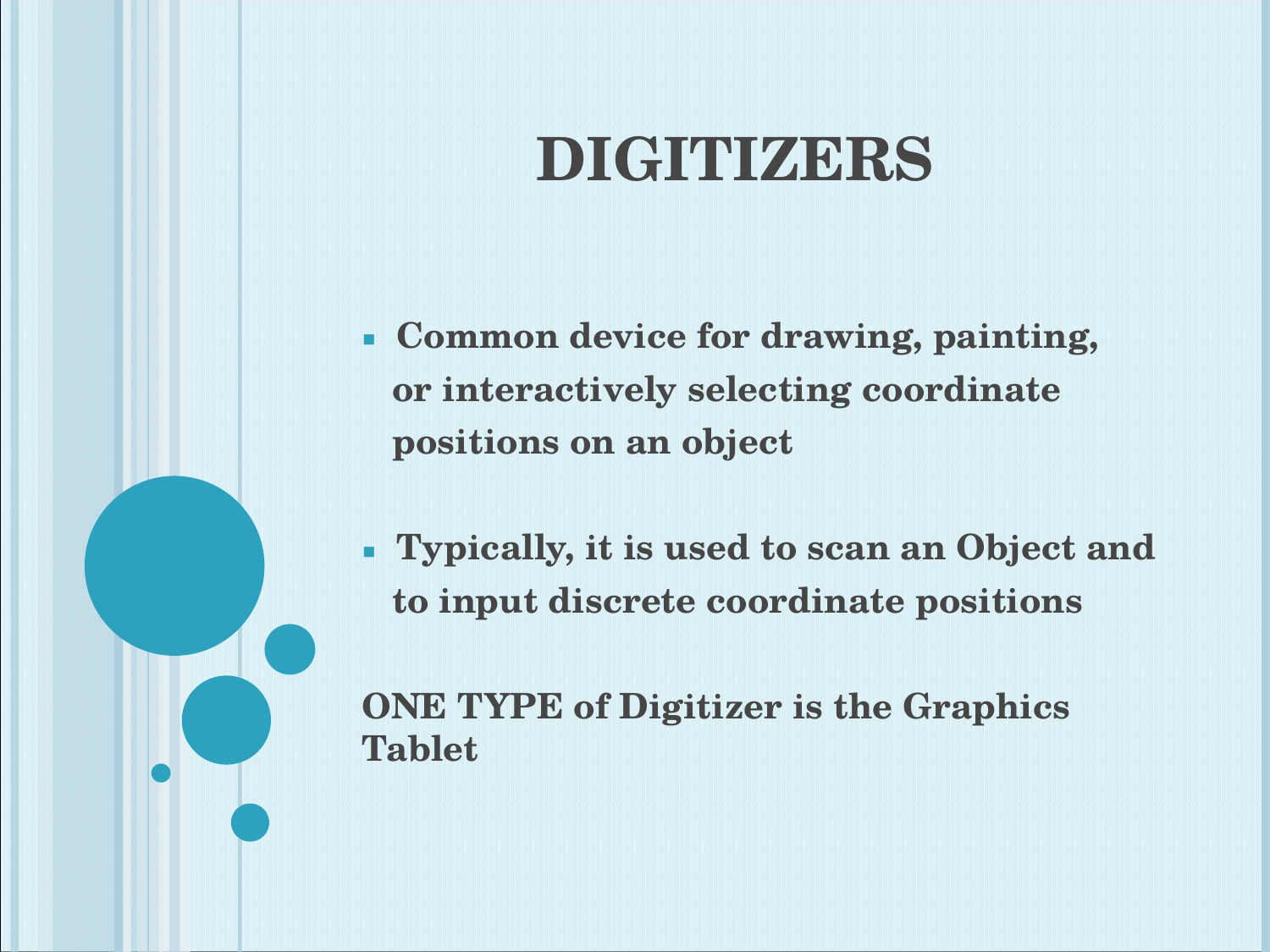

# DIGITIZERS
  Common device for drawing, painting,
   or interactively selecting coordinate
   positions on an object

  Typically, it is used to scan an Object and
   to input discrete coordinate positions

ONE TYPE of Digitizer is the Graphics Tablet